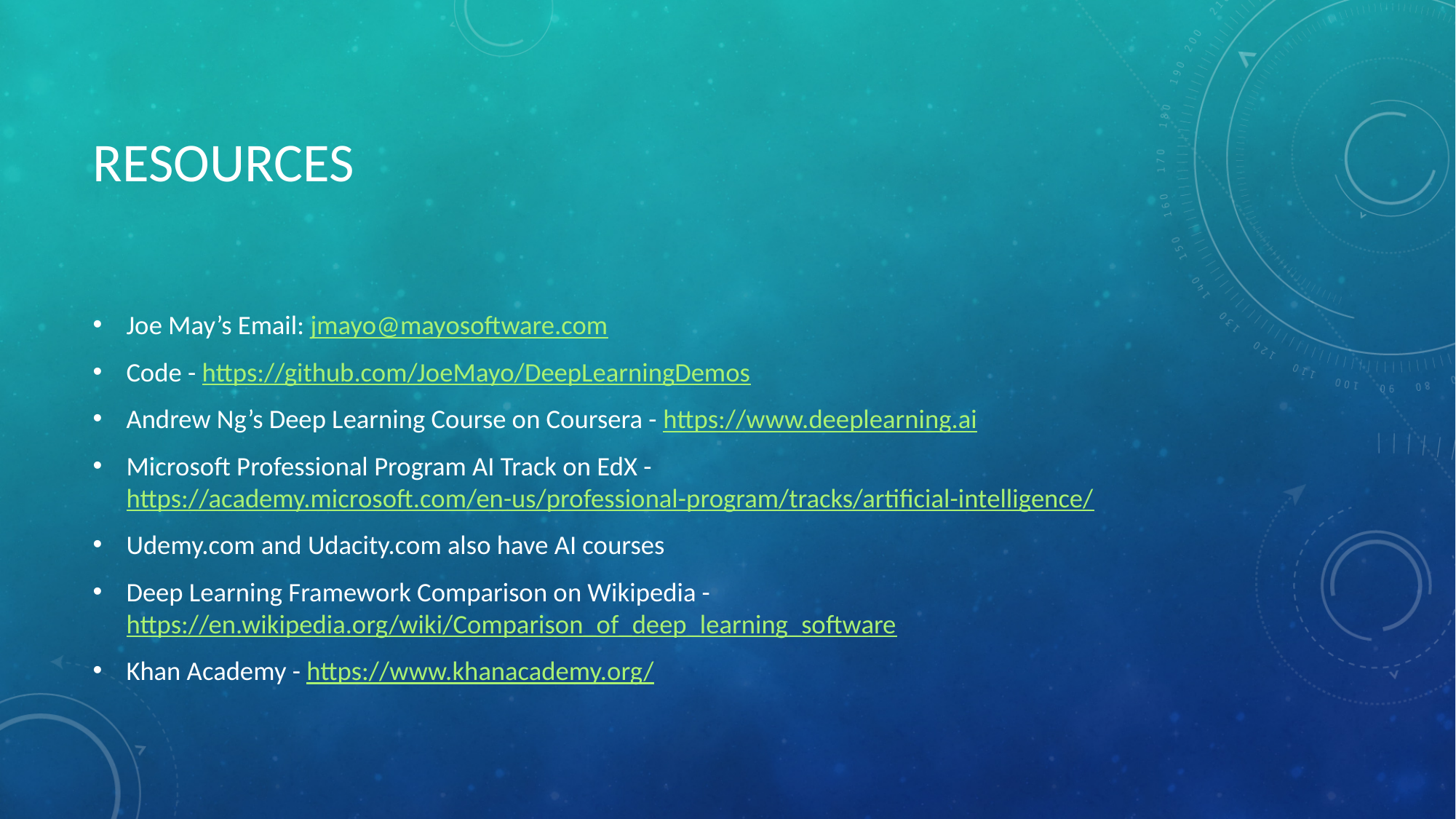

# Resources

Joe May’s Email: jmayo@mayosoftware.com
Code - https://github.com/JoeMayo/DeepLearningDemos
Andrew Ng’s Deep Learning Course on Coursera - https://www.deeplearning.ai
Microsoft Professional Program AI Track on EdX - https://academy.microsoft.com/en-us/professional-program/tracks/artificial-intelligence/
Udemy.com and Udacity.com also have AI courses
Deep Learning Framework Comparison on Wikipedia - https://en.wikipedia.org/wiki/Comparison_of_deep_learning_software
Khan Academy - https://www.khanacademy.org/